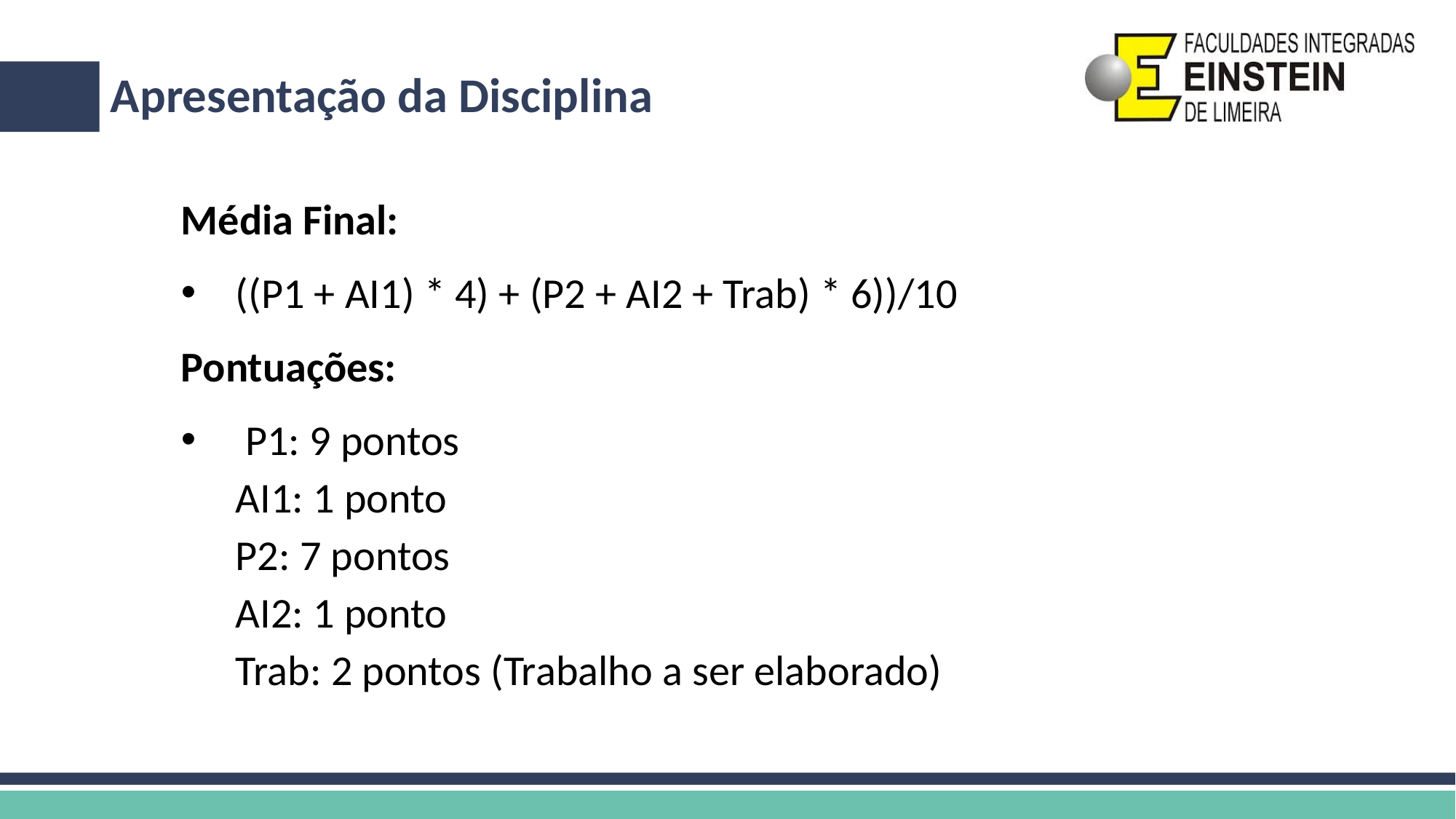

# Apresentação da Disciplina
Média Final:
((P1 + AI1) * 4) + (P2 + AI2 + Trab) * 6))/10
Pontuações:
 P1: 9 pontos
AI1: 1 ponto
P2: 7 pontos
AI2: 1 ponto
Trab: 2 pontos (Trabalho a ser elaborado)